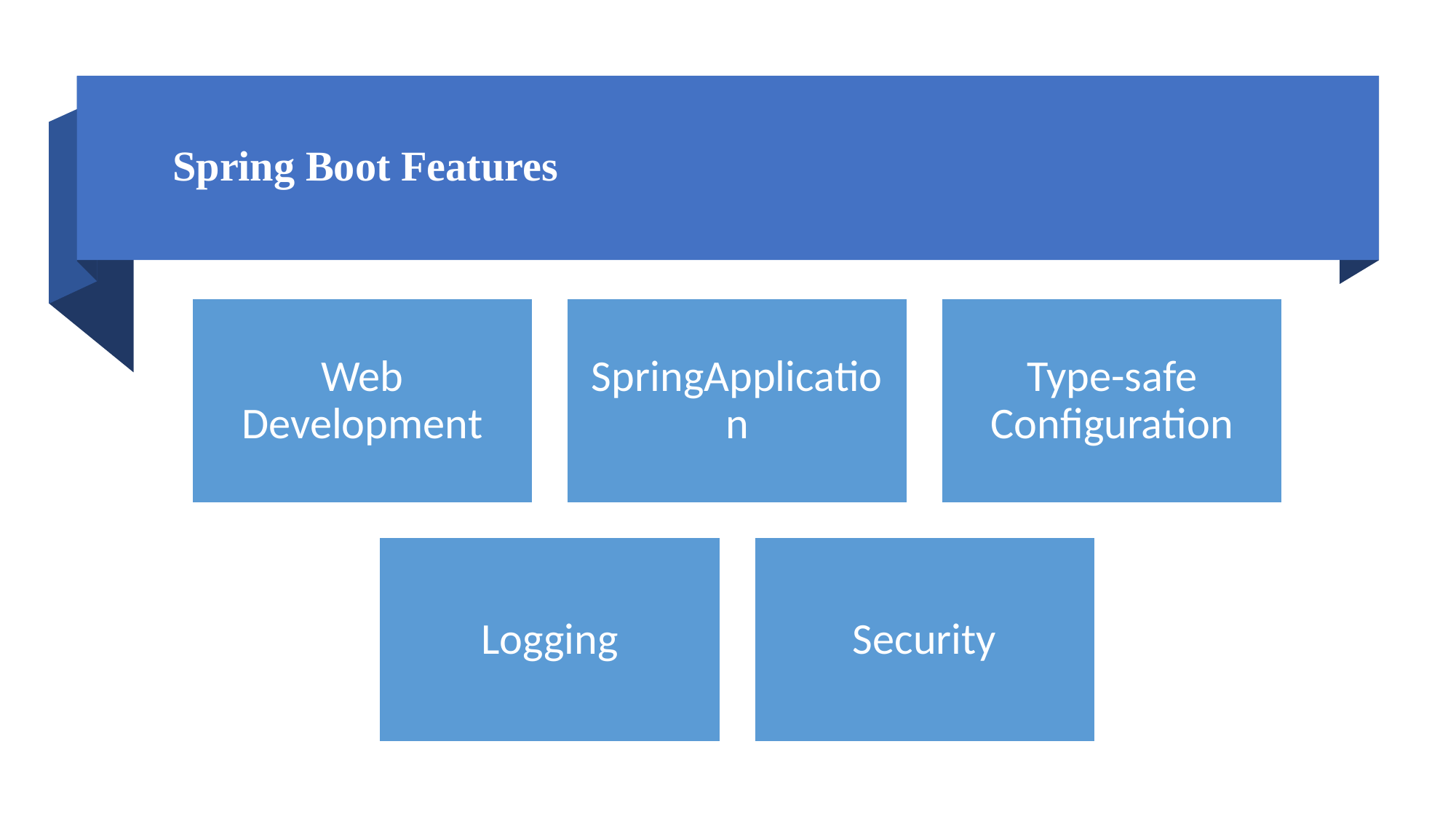

# Spring Boot Features
Web Development
SpringApplication
Type-safe Configuration
Logging
Security